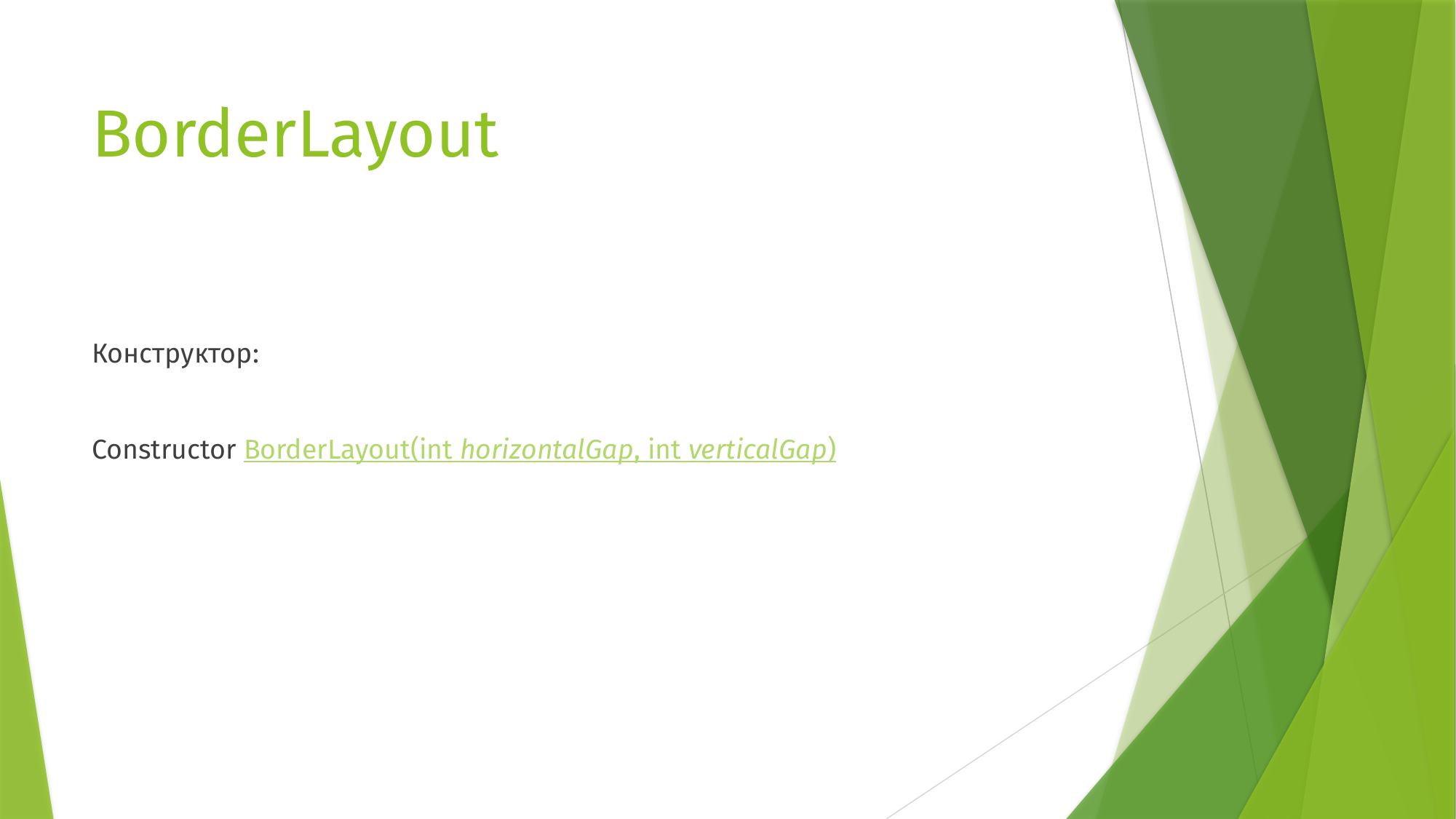

# BorderLayout
Конструктор:

Constructor BorderLayout(int horizontalGap, int verticalGap)